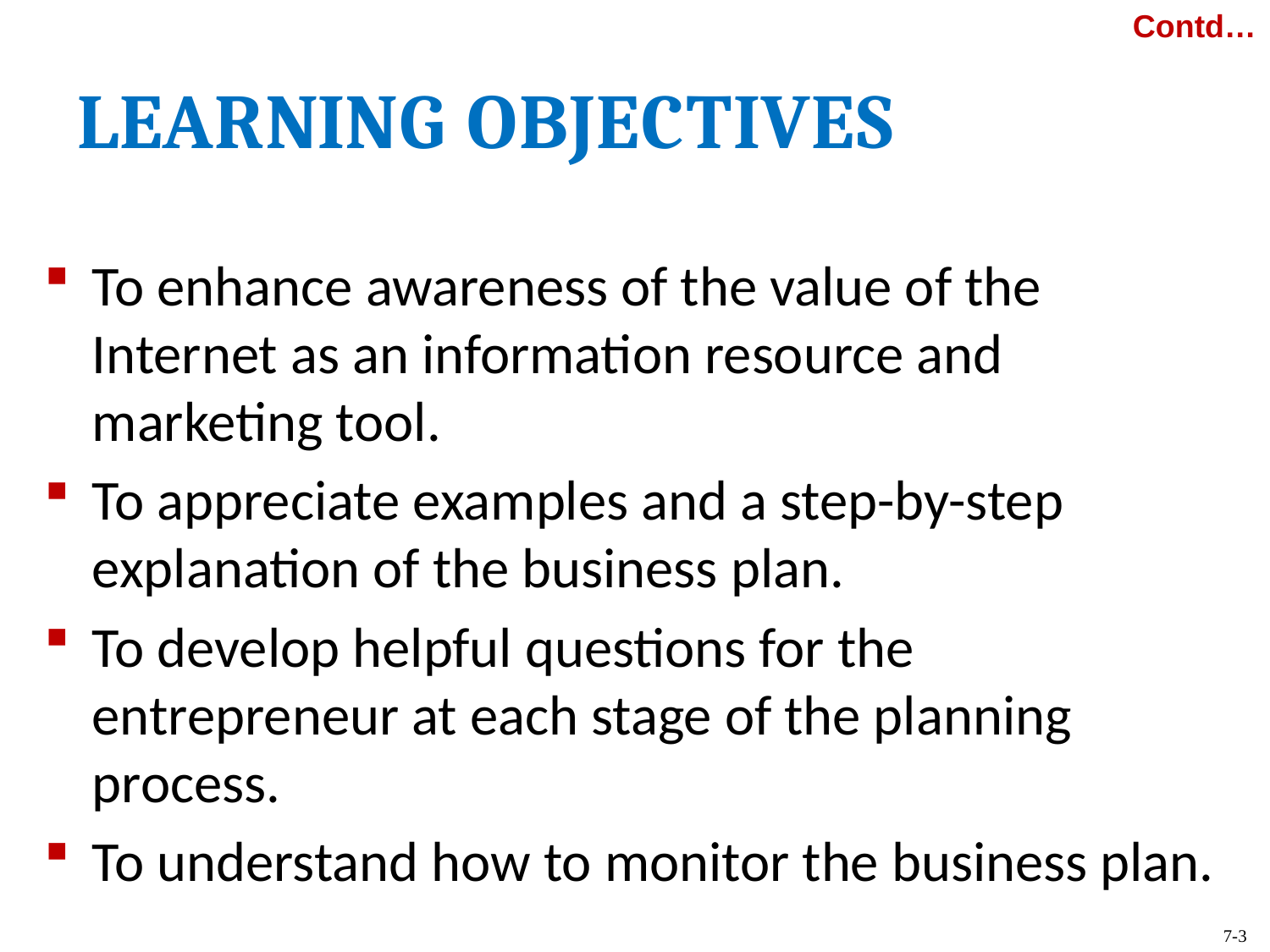

LEARNING OBJECTIVES
Contd…
To enhance awareness of the value of the Internet as an information resource and marketing tool.
To appreciate examples and a step-by-step explanation of the business plan.
To develop helpful questions for the entrepreneur at each stage of the planning process.
To understand how to monitor the business plan.